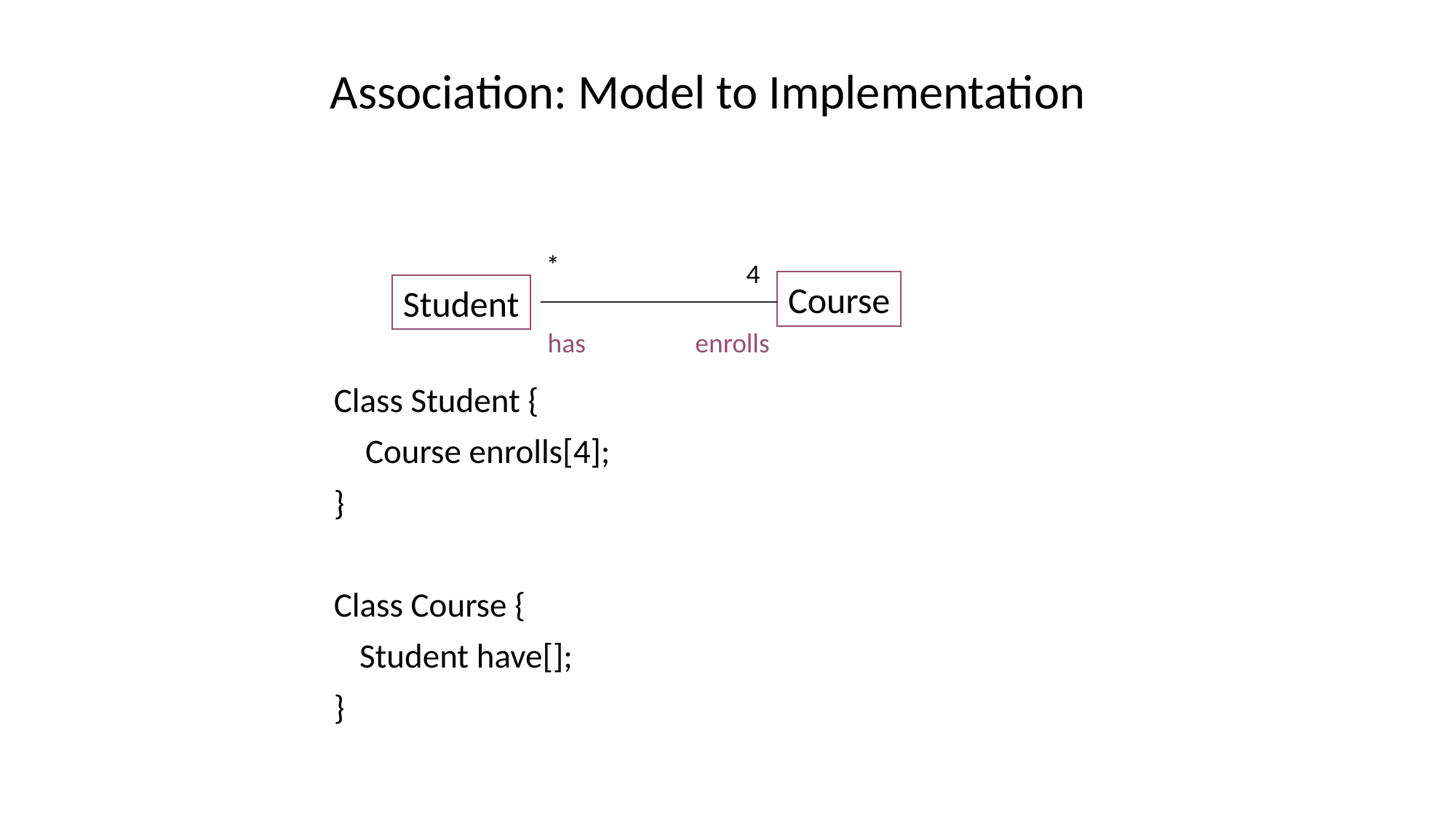

# Association: Model to Implementation
*
4
Course
Student

has
enrolls
Class Student {
    Course enrolls[4];
}

Class Course {
	Student have[];
}